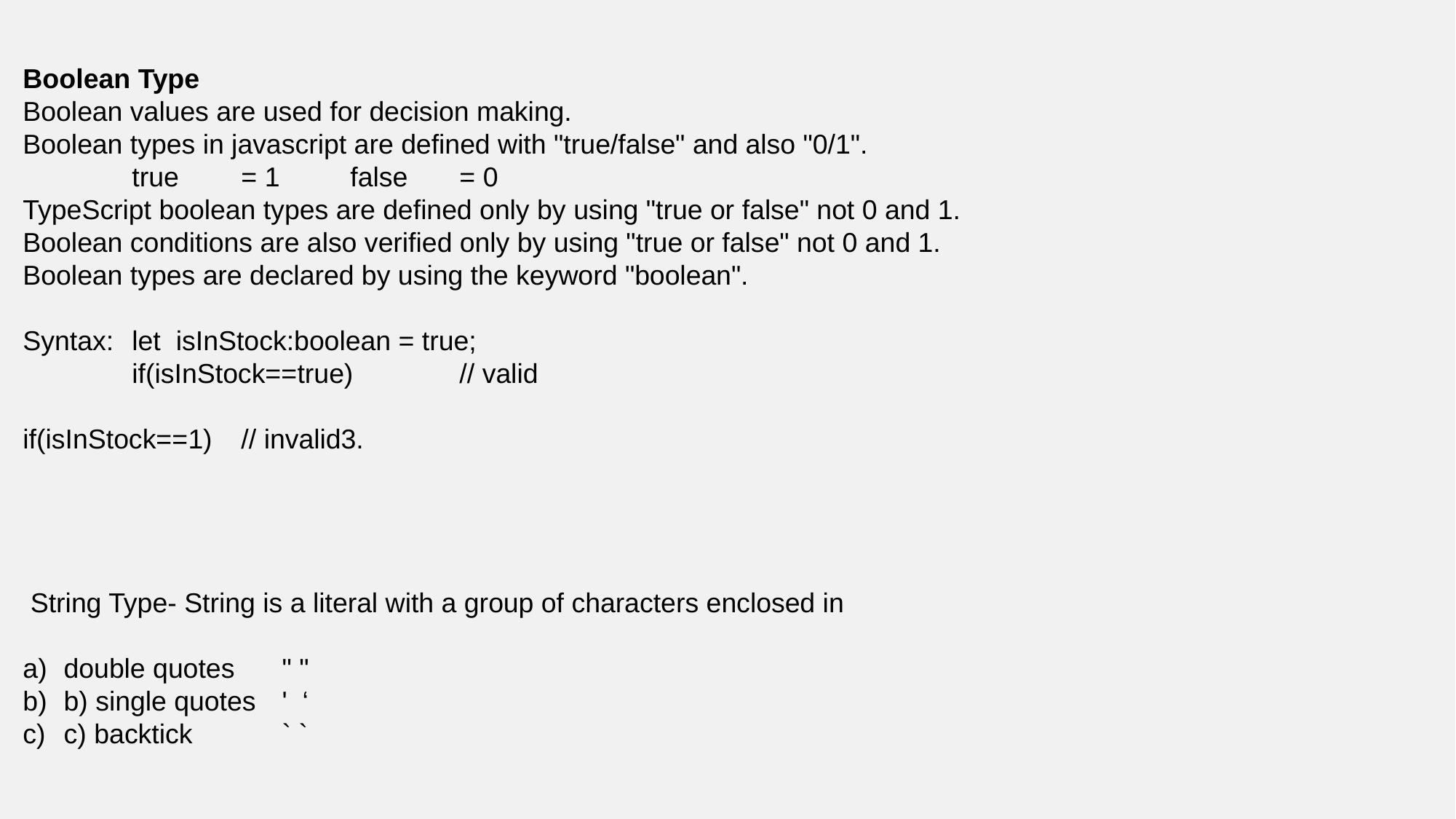

Boolean Type
Boolean values are used for decision making.
Boolean types in javascript are defined with "true/false" and also "0/1".
	true	= 1	false	= 0
TypeScript boolean types are defined only by using "true or false" not 0 and 1.
Boolean conditions are also verified only by using "true or false" not 0 and 1.
Boolean types are declared by using the keyword "boolean".

Syntax:	let  isInStock:boolean = true;
	if(isInStock==true)	// valid

if(isInStock==1)	// invalid3.

 String Type- String is a literal with a group of characters enclosed in

double quotes	" "
b) single quotes	'  ‘
c) backtick	` `